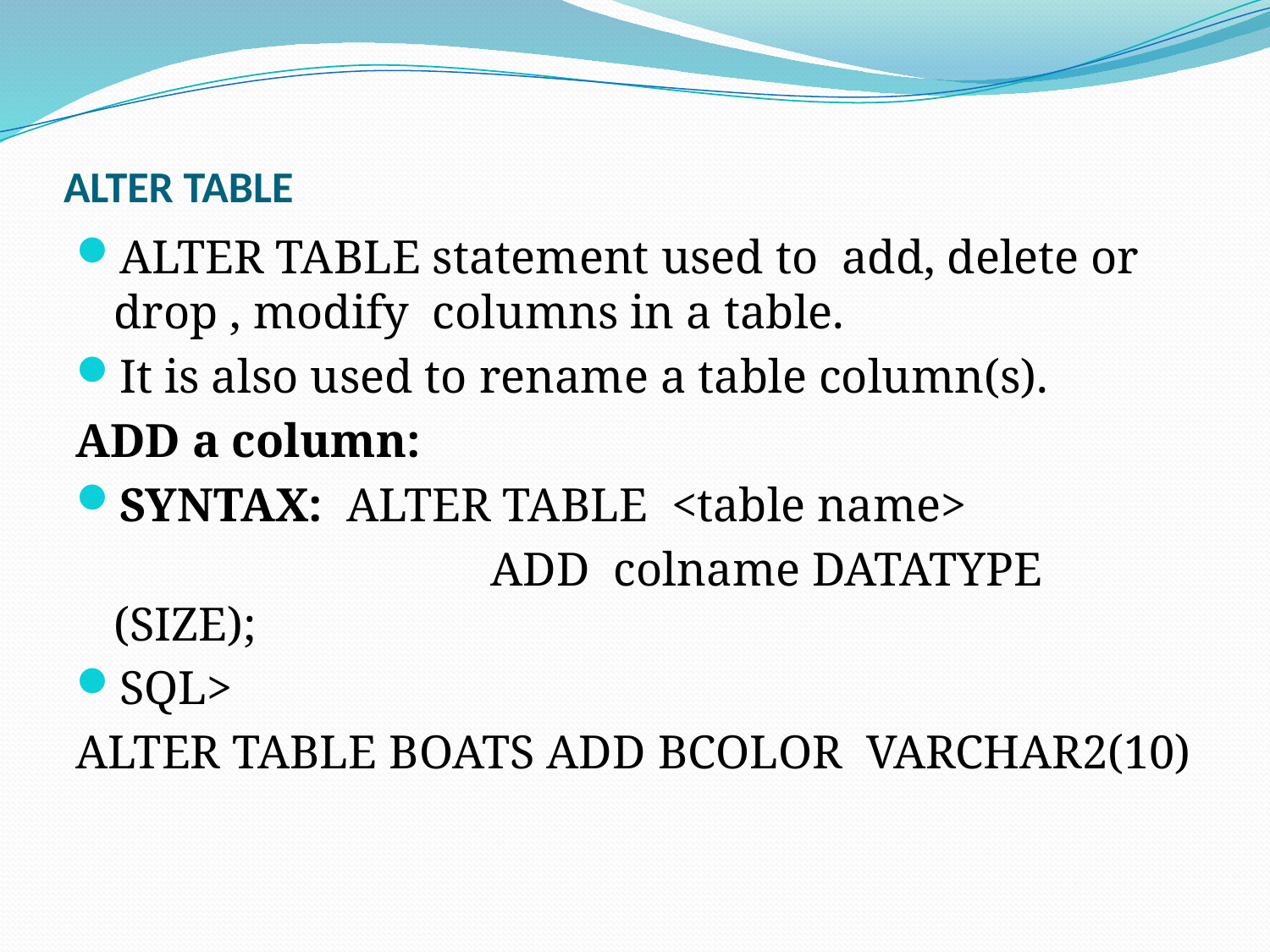

# ALTER TABLE
ALTER TABLE statement used to  add, delete or drop , modify  columns in a table.
It is also used to rename a table column(s).
ADD a column:
SYNTAX:  ALTER TABLE  <table name>
                                   ADD  colname DATATYPE (SIZE);
SQL>
ALTER TABLE BOATS ADD BCOLOR  VARCHAR2(10)